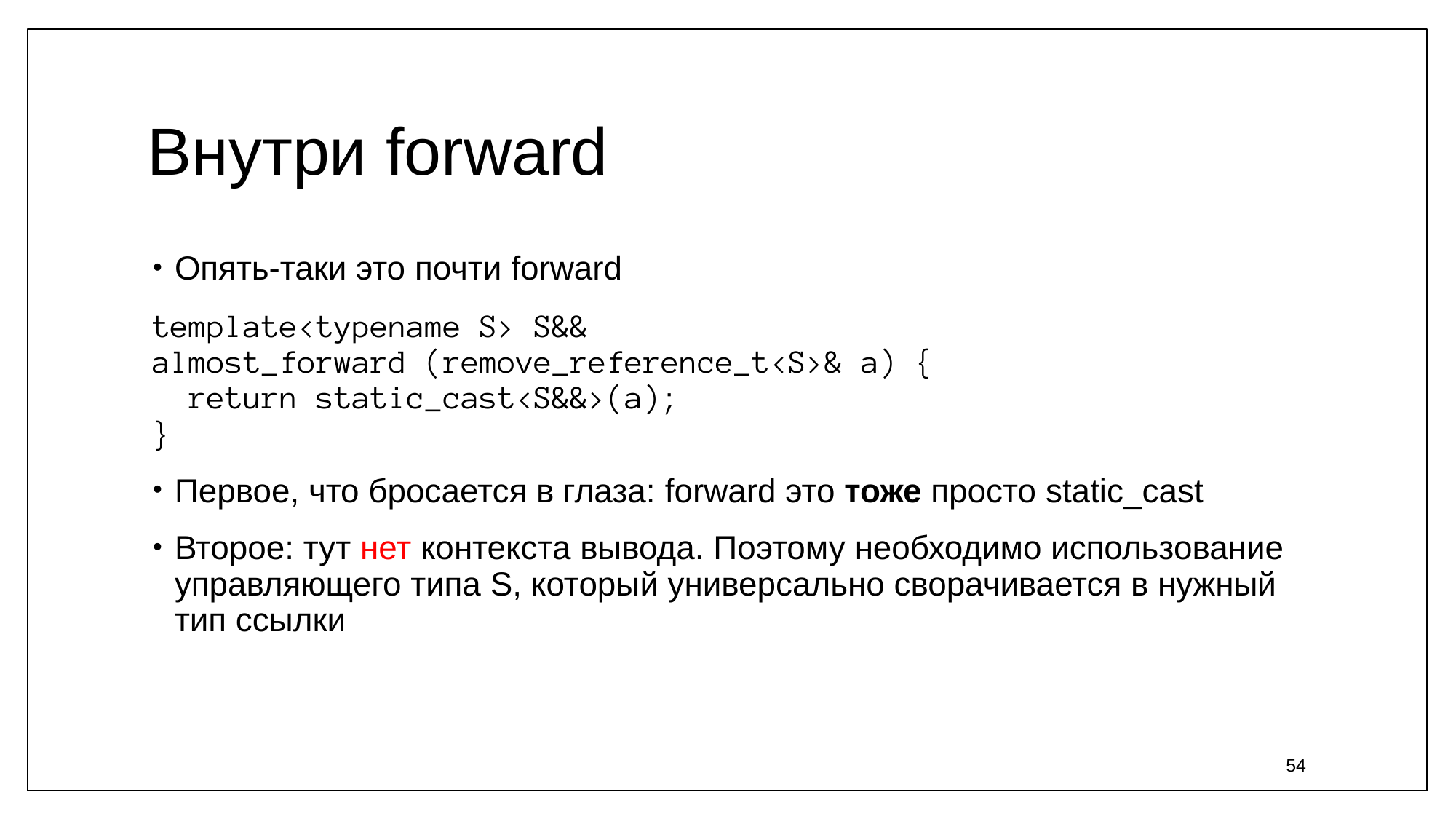

# Внутри forward
Опять-таки это почти forward
template<typename S> S&&
almost_forward (remove_reference_t<S>& a) {
  return static_cast<S&&>(a);
}
Первое, что бросается в глаза: forward это тоже просто static_cast
Второе: тут нет контекста вывода. Поэтому необходимо использование управляющего типа S, который универсально сворачивается в нужный тип ссылки
54